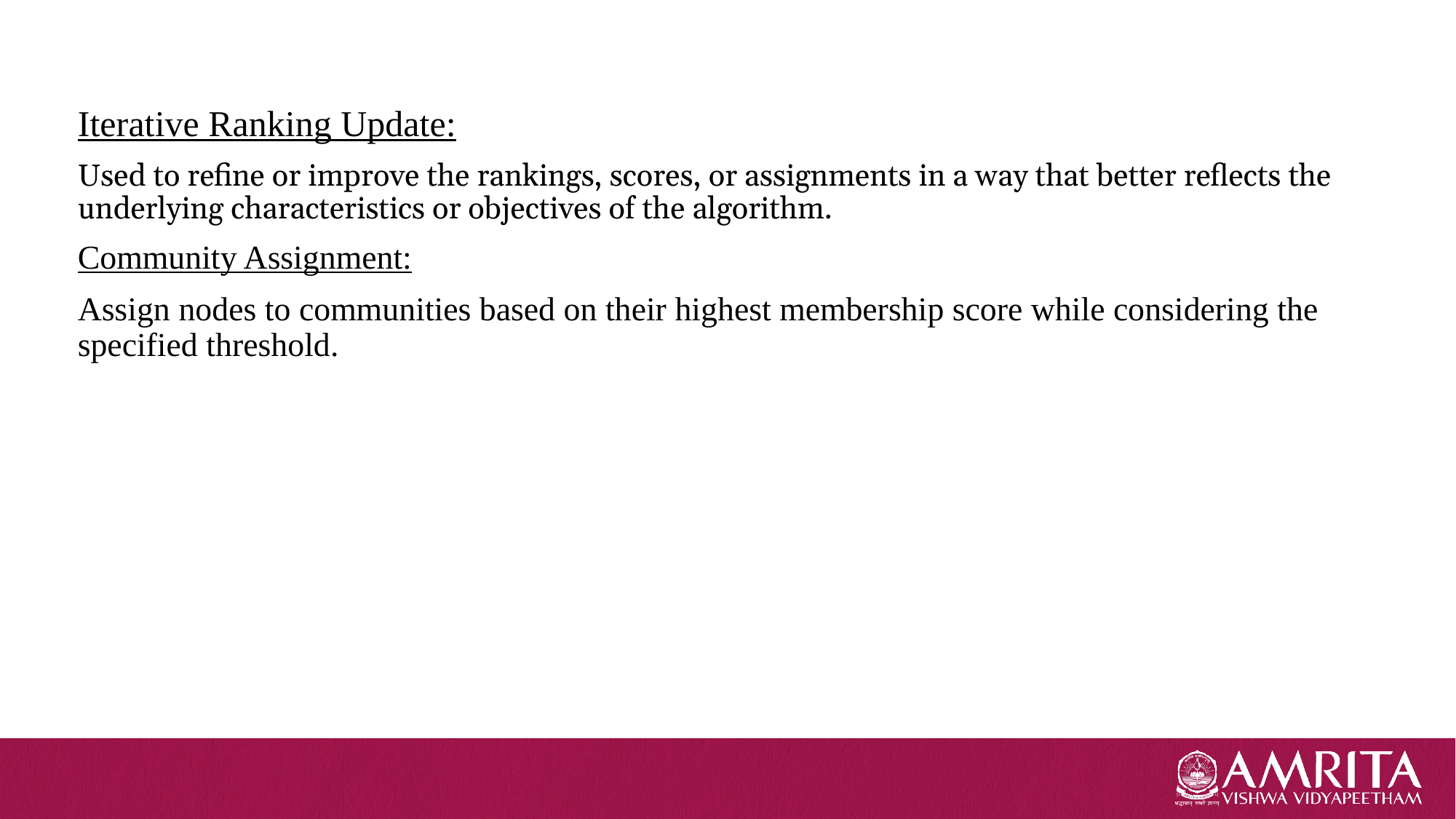

Iterative Ranking Update:
Used to refine or improve the rankings, scores, or assignments in a way that better reflects the underlying characteristics or objectives of the algorithm.
Community Assignment:
Assign nodes to communities based on their highest membership score while considering the specified threshold.